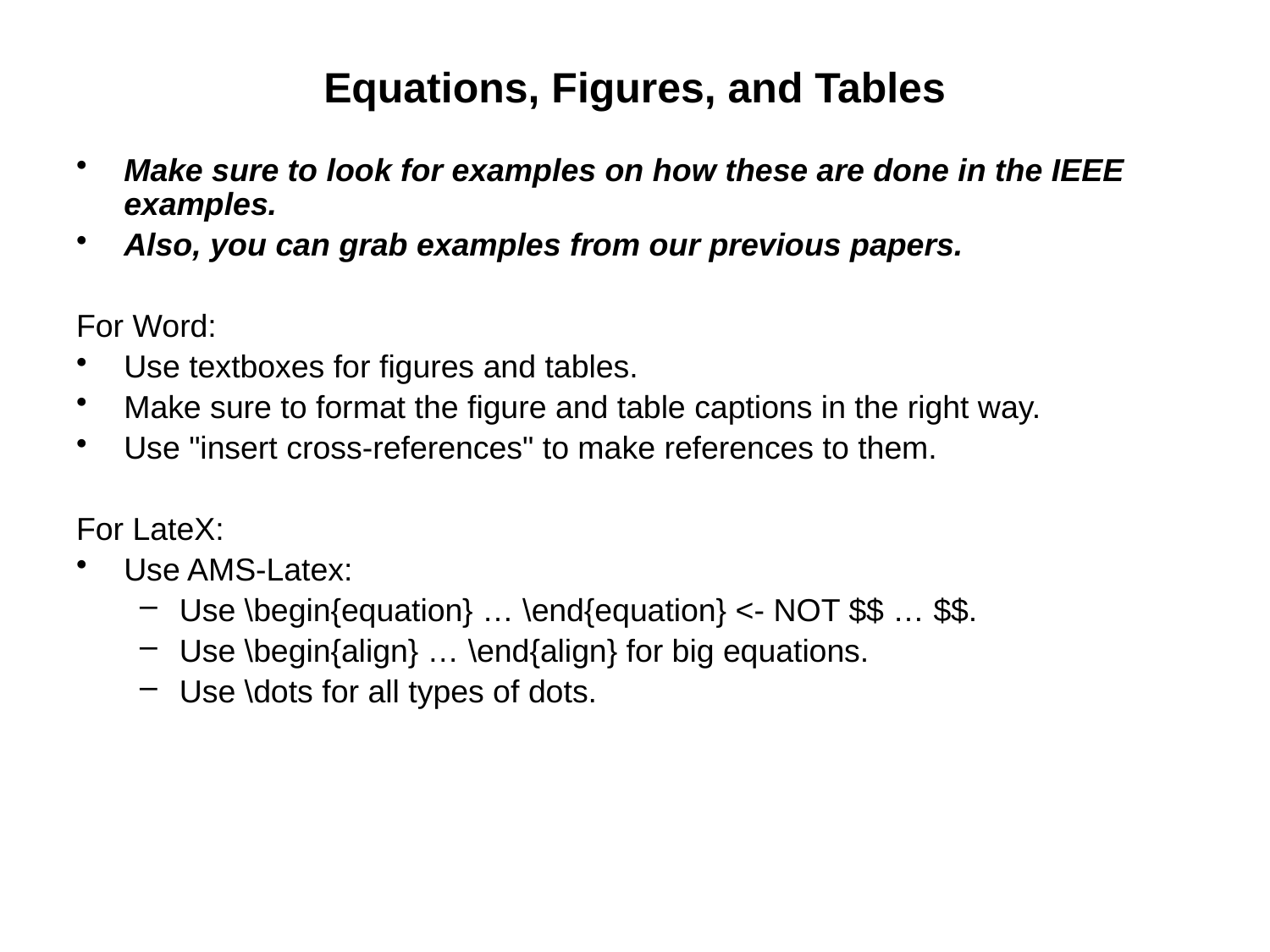

# Equations, Figures, and Tables
Make sure to look for examples on how these are done in the IEEE examples.
Also, you can grab examples from our previous papers.

For Word:
Use textboxes for figures and tables.
Make sure to format the figure and table captions in the right way.
Use "insert cross-references" to make references to them.

For LateX:
Use AMS-Latex:
Use \begin{equation} … \end{equation} <- NOT $$ … $$.
Use \begin{align} … \end{align} for big equations.
Use \dots for all types of dots.